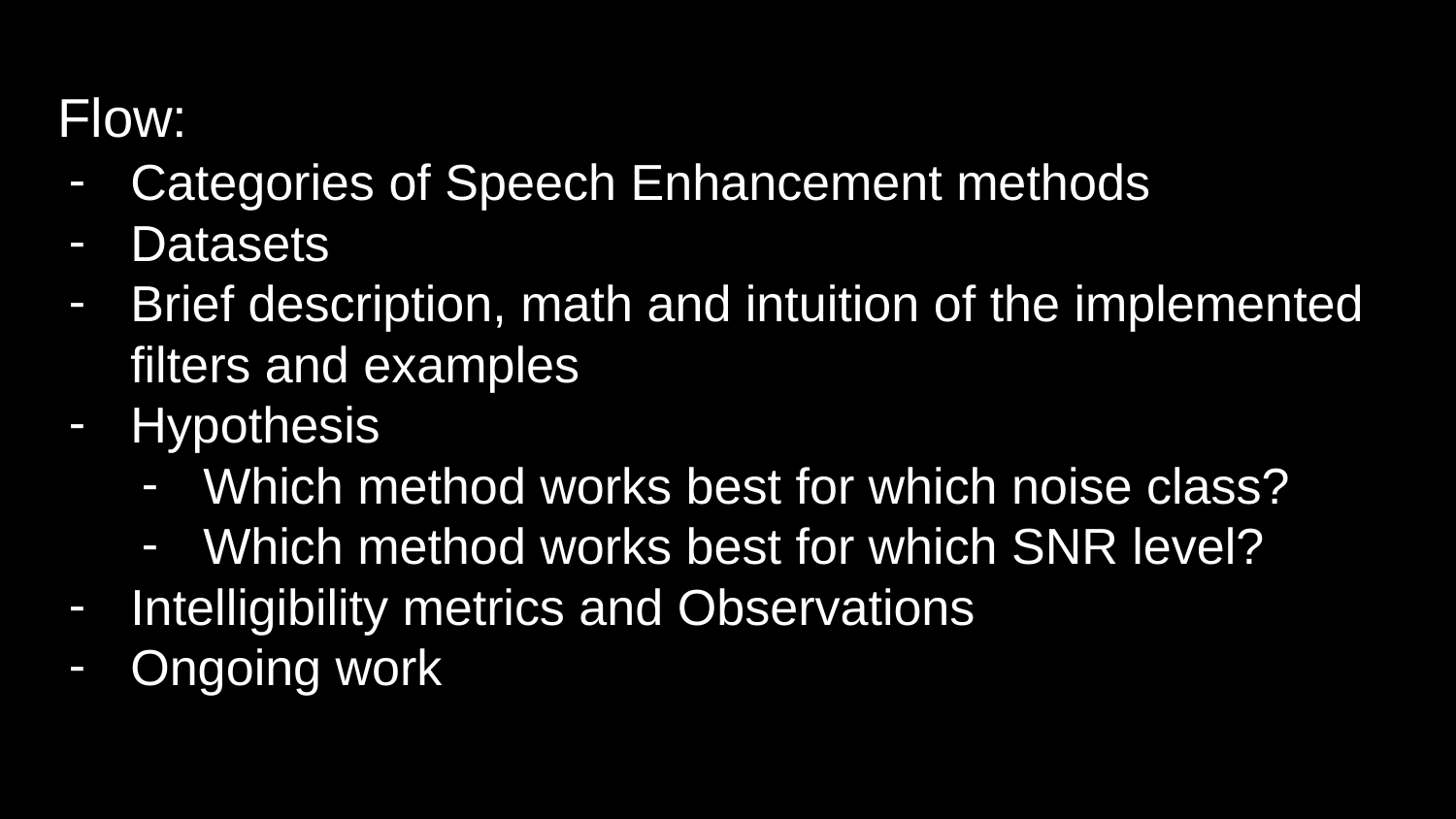

Flow:

Categories of Speech Enhancement methods
Datasets
Brief description, math and intuition of the implemented filters and examples
Hypothesis
Which method works best for which noise class?
Which method works best for which SNR level?
Intelligibility metrics and Observations
Ongoing work